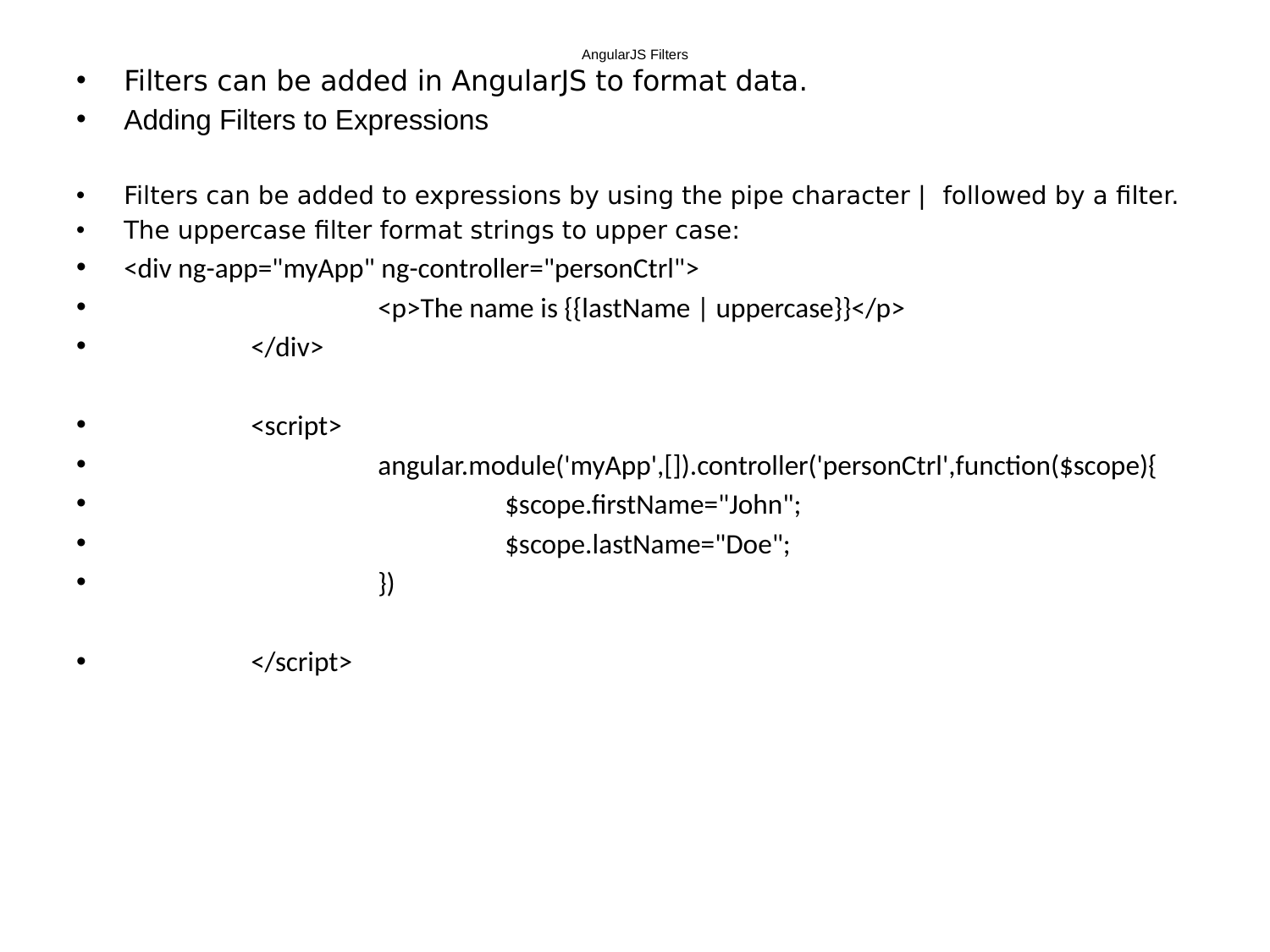

# AngularJS Filters
Filters can be added in AngularJS to format data.
Adding Filters to Expressions

Filters can be added to expressions by using the pipe character |  followed by a filter.
The uppercase filter format strings to upper case:
<div ng-app="myApp" ng-controller="personCtrl">
		<p>The name is {{lastName | uppercase}}</p>
	</div>

	<script>
		angular.module('myApp',[]).controller('personCtrl',function($scope){
			$scope.firstName="John";
			$scope.lastName="Doe";
		})

	</script>